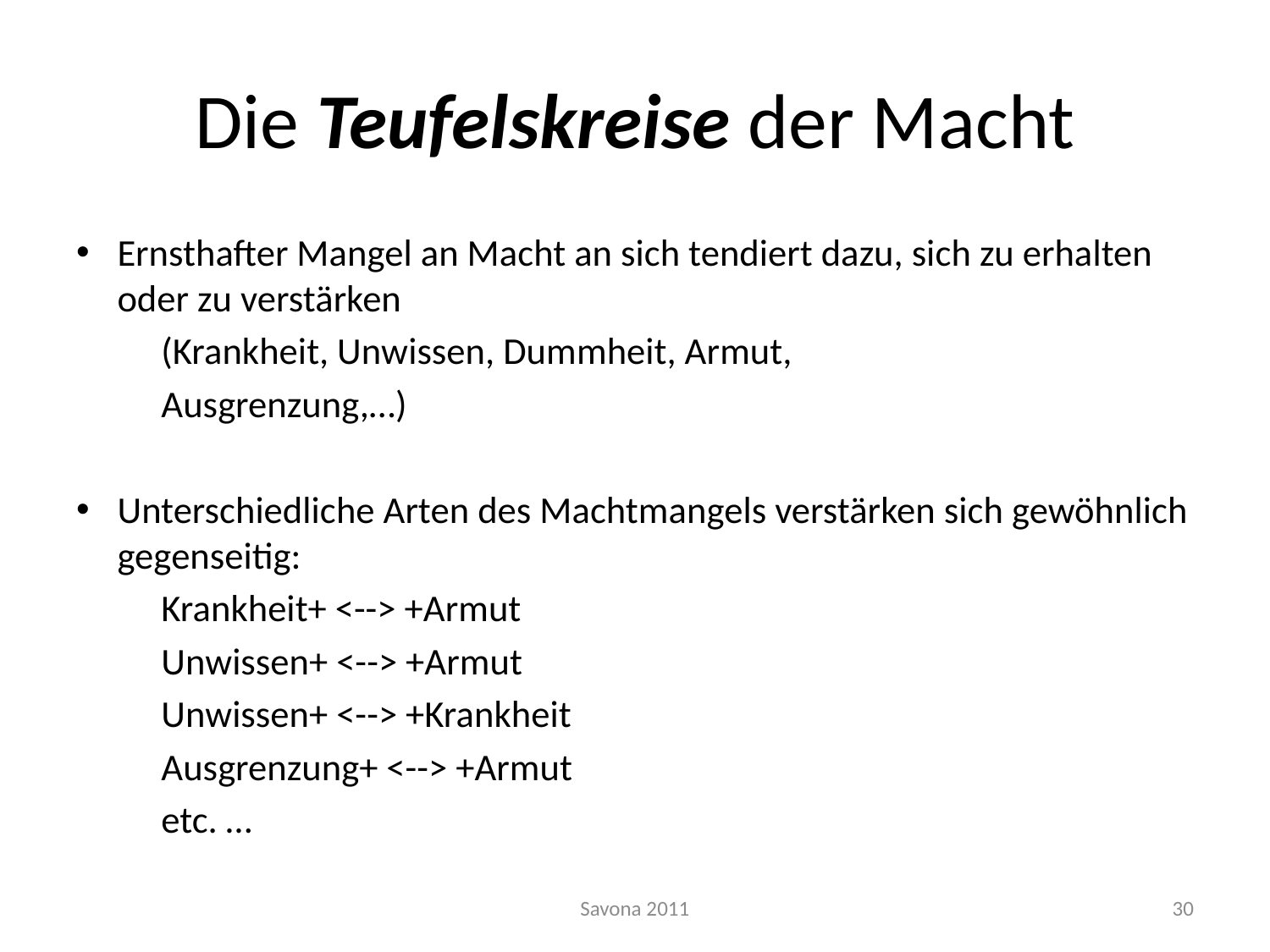

# Die Teufelskreise der Macht
Ernsthafter Mangel an Macht an sich tendiert dazu, sich zu erhalten oder zu verstärken
	(Krankheit, Unwissen, Dummheit, Armut,
	Ausgrenzung,…)

Unterschiedliche Arten des Machtmangels verstärken sich gewöhnlich gegenseitig:
	Krankheit+ <--> +Armut
	Unwissen+ <--> +Armut
	Unwissen+ <--> +Krankheit
	Ausgrenzung+ <--> +Armut
	etc. …
Savona 2011
30